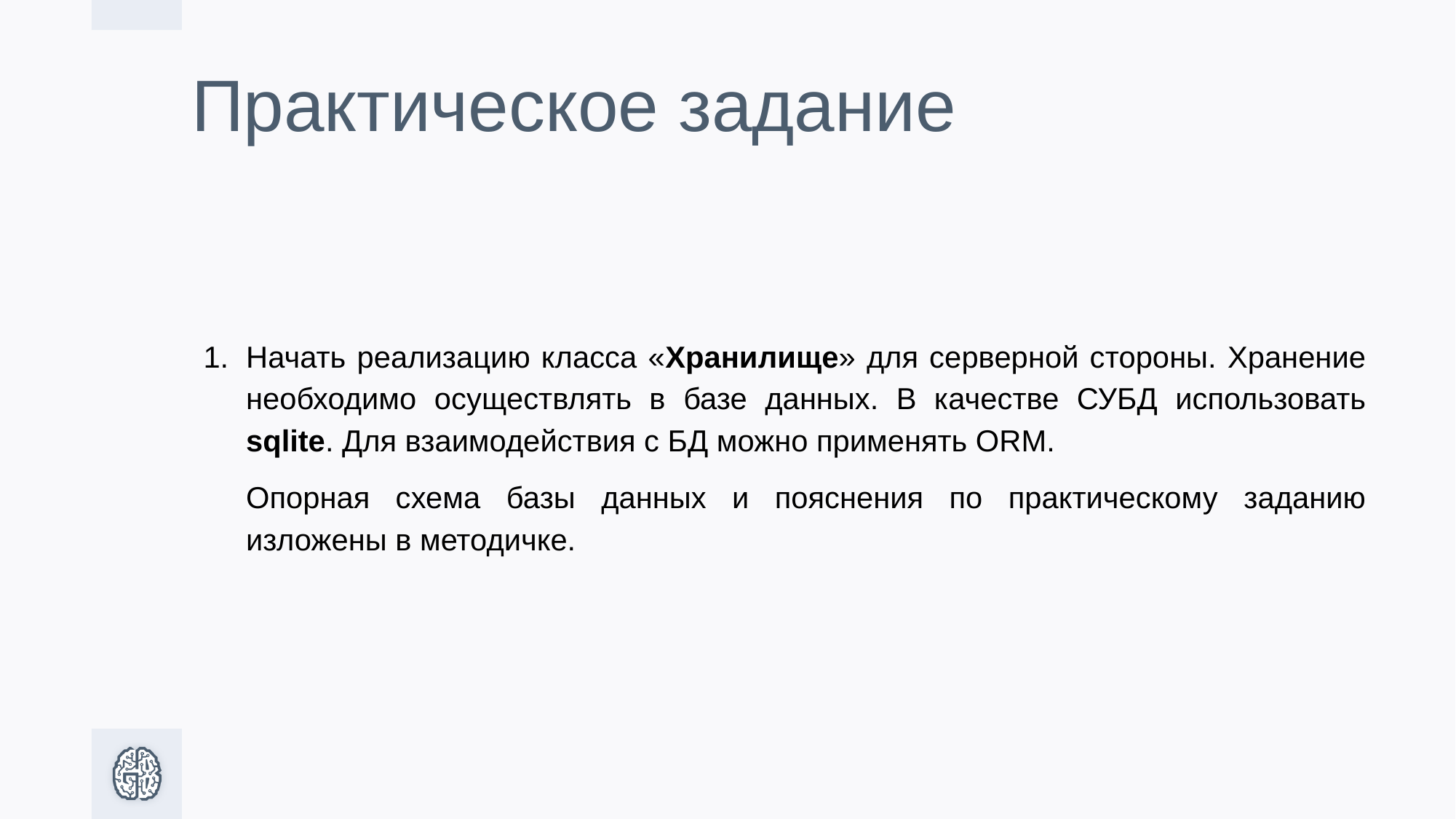

# Практическое задание
Начать реализацию класса «Хранилище» для серверной стороны. Хранение необходимо осуществлять в базе данных. В качестве СУБД использовать sqlite. Для взаимодействия с БД можно применять ORM.
Опорная схема базы данных и пояснения по практическому заданию изложены в методичке.